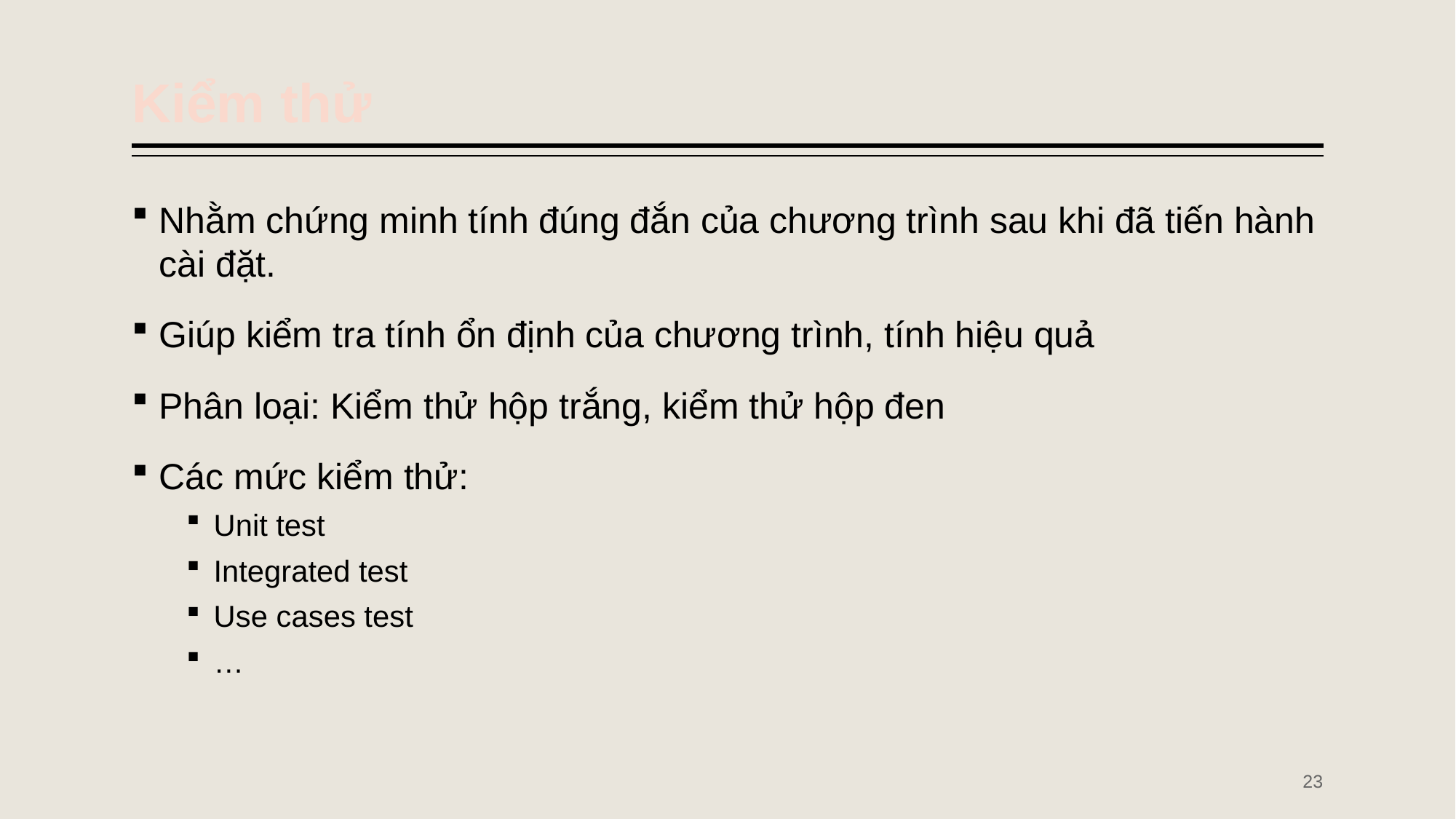

# Kiểm thử
Nhằm chứng minh tính đúng đắn của chương trình sau khi đã tiến hành cài đặt.
Giúp kiểm tra tính ổn định của chương trình, tính hiệu quả
Phân loại: Kiểm thử hộp trắng, kiểm thử hộp đen
Các mức kiểm thử:
Unit test
Integrated test
Use cases test
…
23